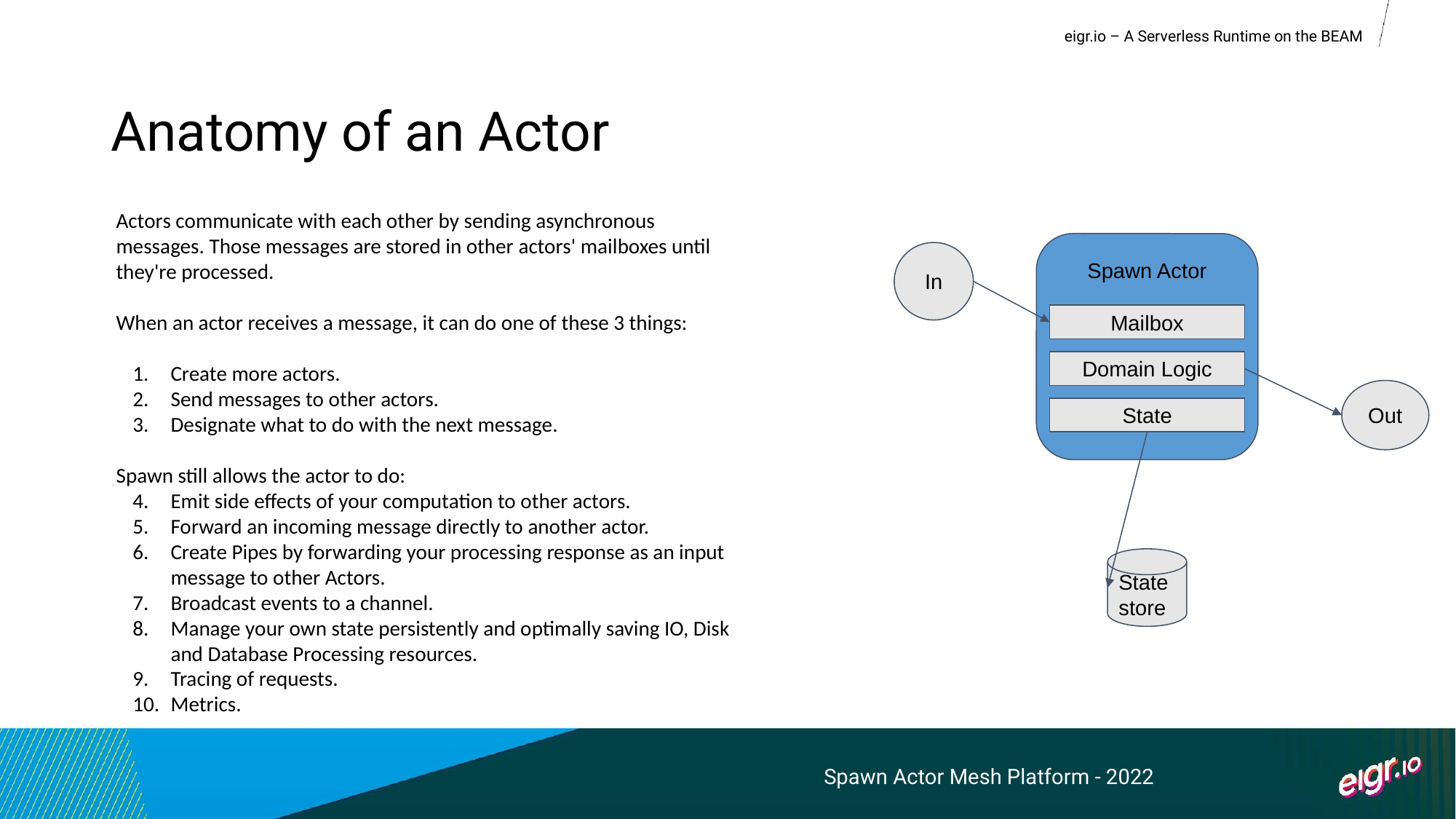

eigr.io – A Serverless Runtime on the BEAM
# Anatomy of an Actor
Actors communicate with each other by sending asynchronous messages. Those messages are stored in other actors' mailboxes until they're processed.
When an actor receives a message, it can do one of these 3 things:

Create more actors.
Send messages to other actors.
Designate what to do with the next message.

Spawn still allows the actor to do:
Emit side effects of your computation to other actors.
Forward an incoming message directly to another actor.
Create Pipes by forwarding your processing response as an input message to other Actors.
Broadcast events to a channel.
Manage your own state persistently and optimally saving IO, Disk and Database Processing resources.
Tracing of requests.
Metrics.
Spawn Actor

In
Mailbox
Domain Logic
Out
State
Statestore
Spawn Actor Mesh Platform - 2022